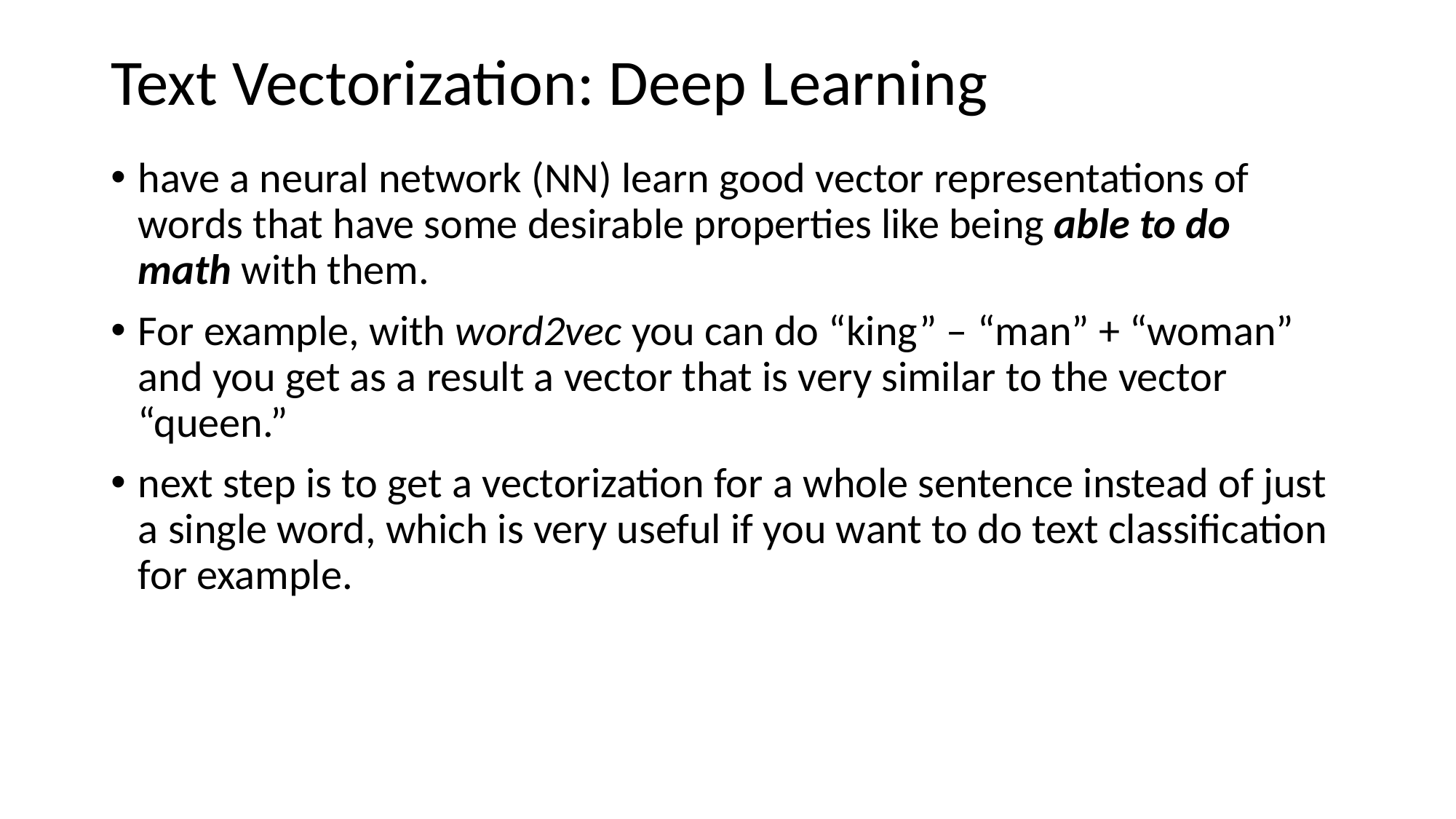

# Text Vectorization: Deep Learning
have a neural network (NN) learn good vector representations of words that have some desirable properties like being able to do math with them.
For example, with word2vec you can do “king” – “man” + “woman” and you get as a result a vector that is very similar to the vector “queen.”
next step is to get a vectorization for a whole sentence instead of just a single word, which is very useful if you want to do text classification for example.